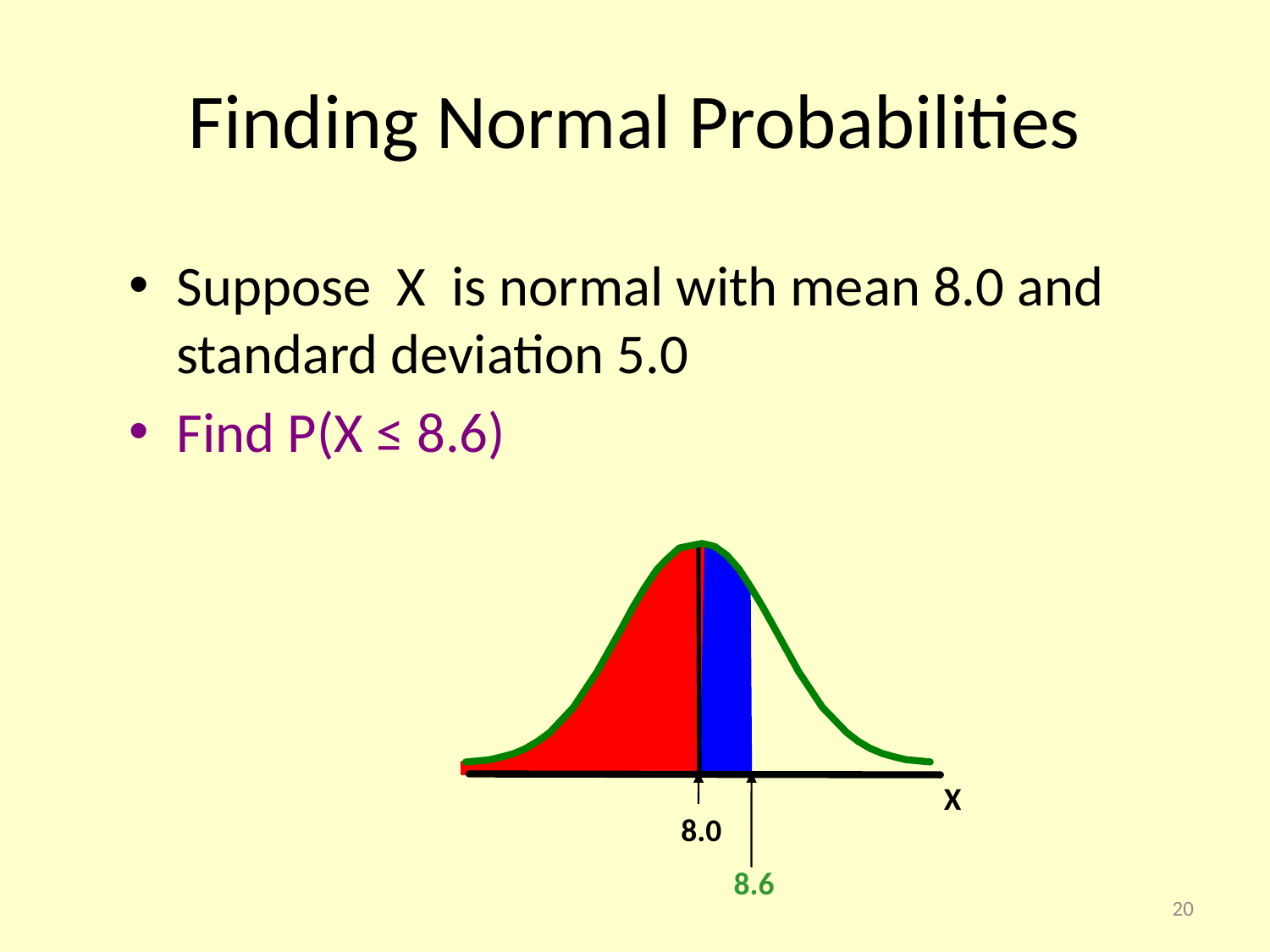

# Finding Normal Probabilities
Suppose  X  is normal with mean 8.0 and standard deviation 5.0
Find P(X ≤ 8.6)

X

8.0
8.6
20